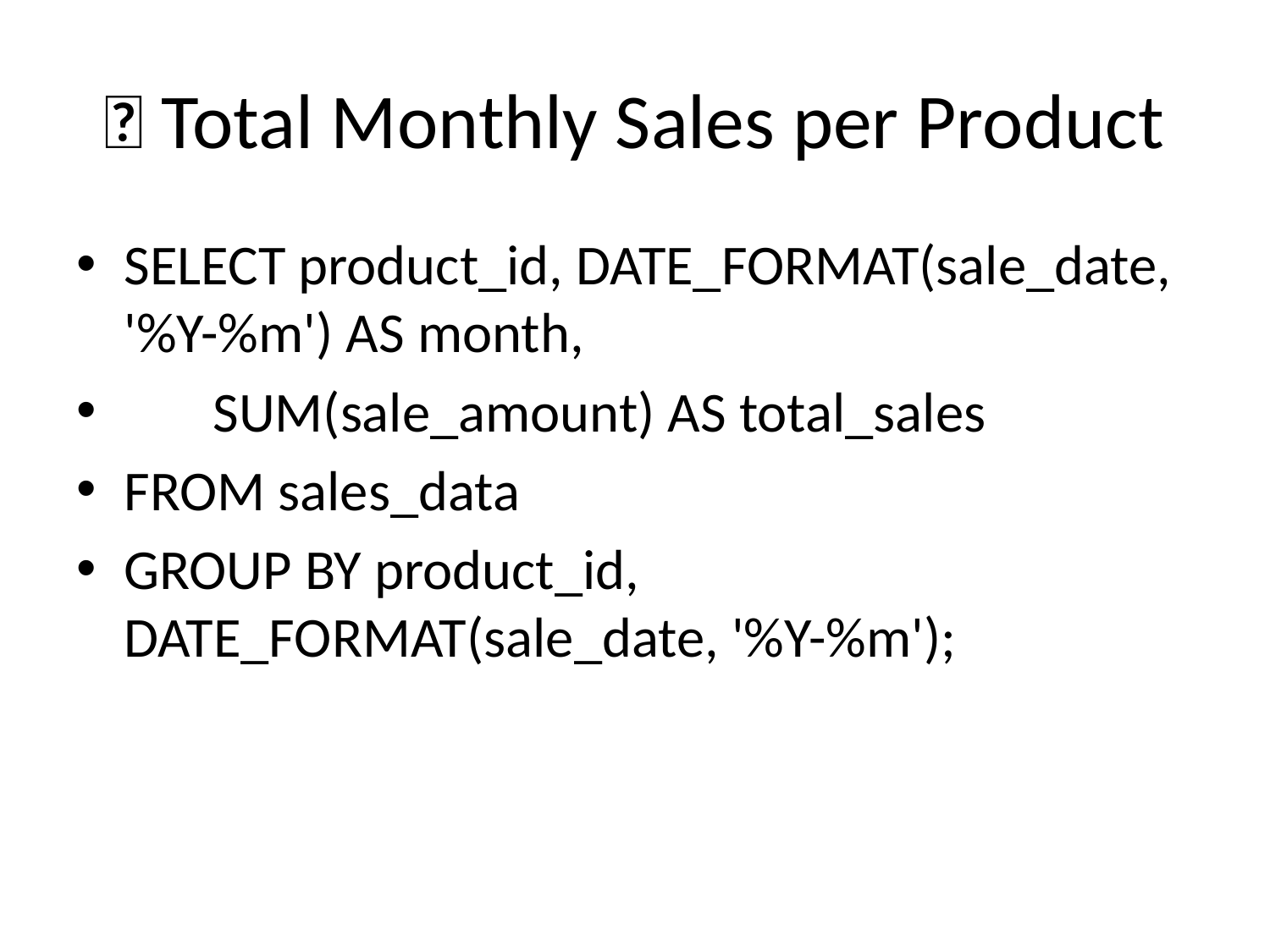

# 🧾 Total Monthly Sales per Product
SELECT product_id, DATE_FORMAT(sale_date, '%Y-%m') AS month,
       SUM(sale_amount) AS total_sales
FROM sales_data
GROUP BY product_id, DATE_FORMAT(sale_date, '%Y-%m');